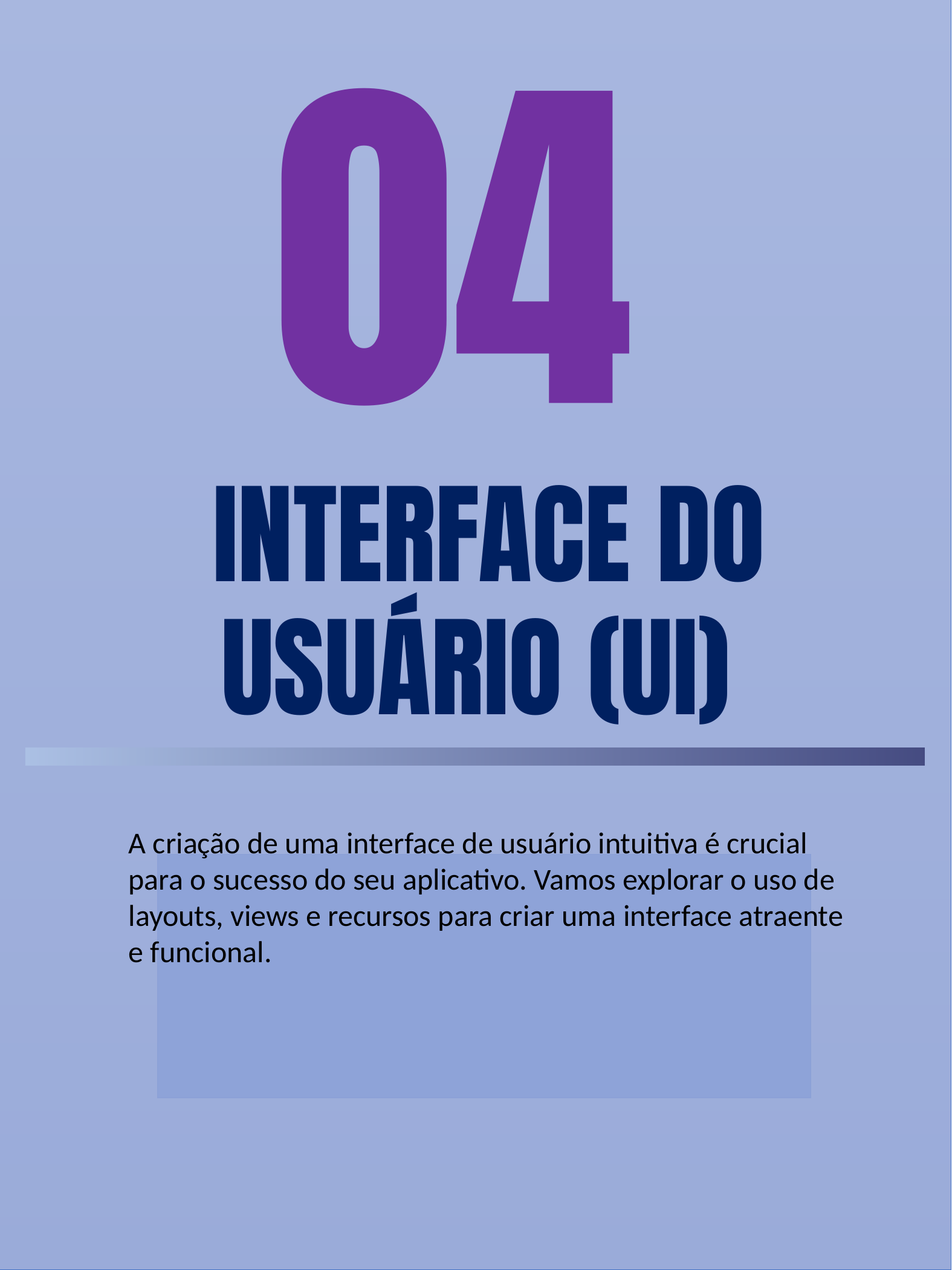

04
 INTERFACE DO USUÁRIO (UI)

A criação de uma interface de usuário intuitiva é crucial para o sucesso do seu aplicativo. Vamos explorar o uso de layouts, views e recursos para criar uma interface atraente e funcional.

App Android
9